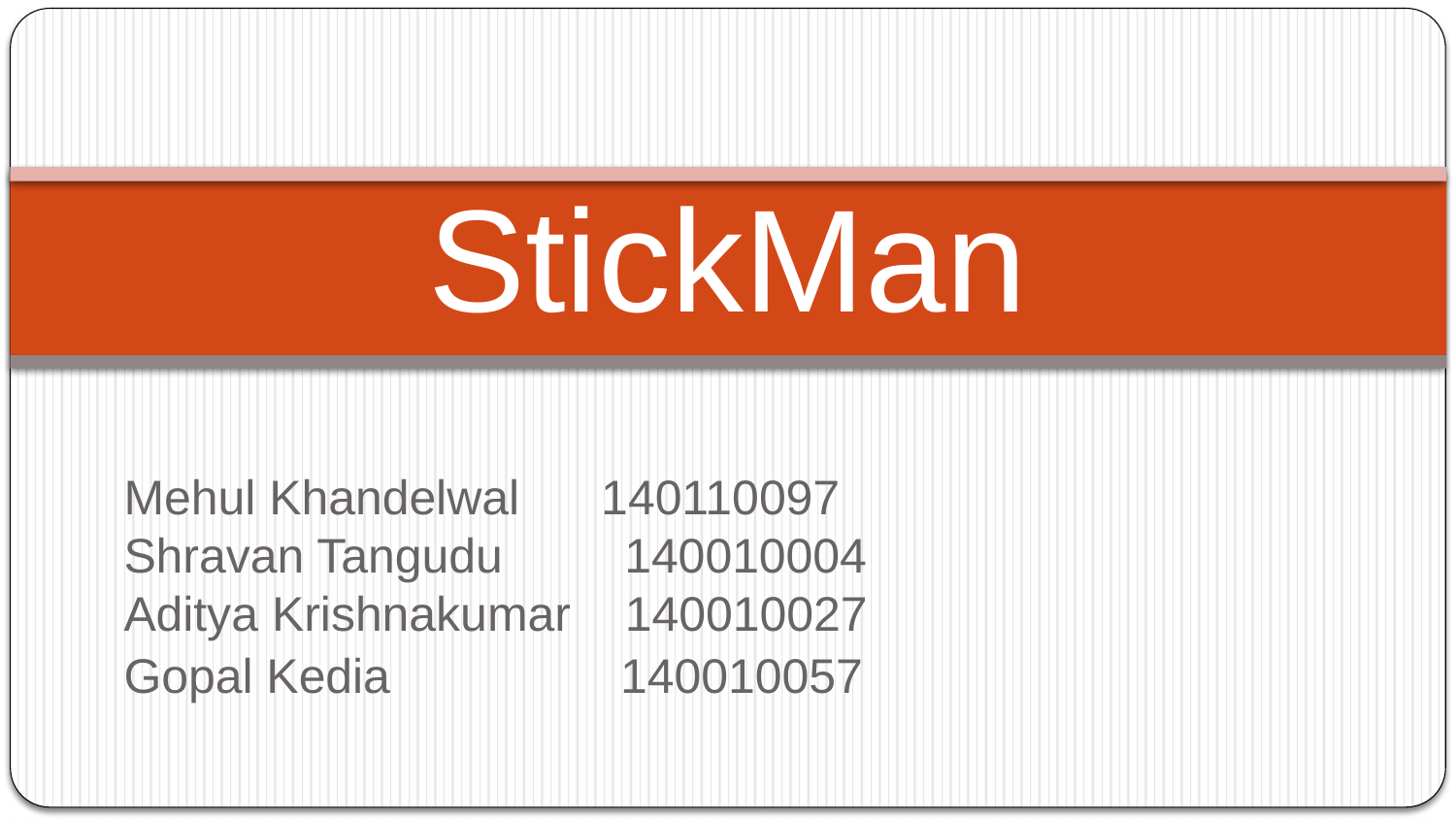

# StickMan
Mehul Khandelwal	   140110097
Shravan Tangudu         140010004
Aditya Krishnakumar    140010027
Gopal Kedia                 140010057